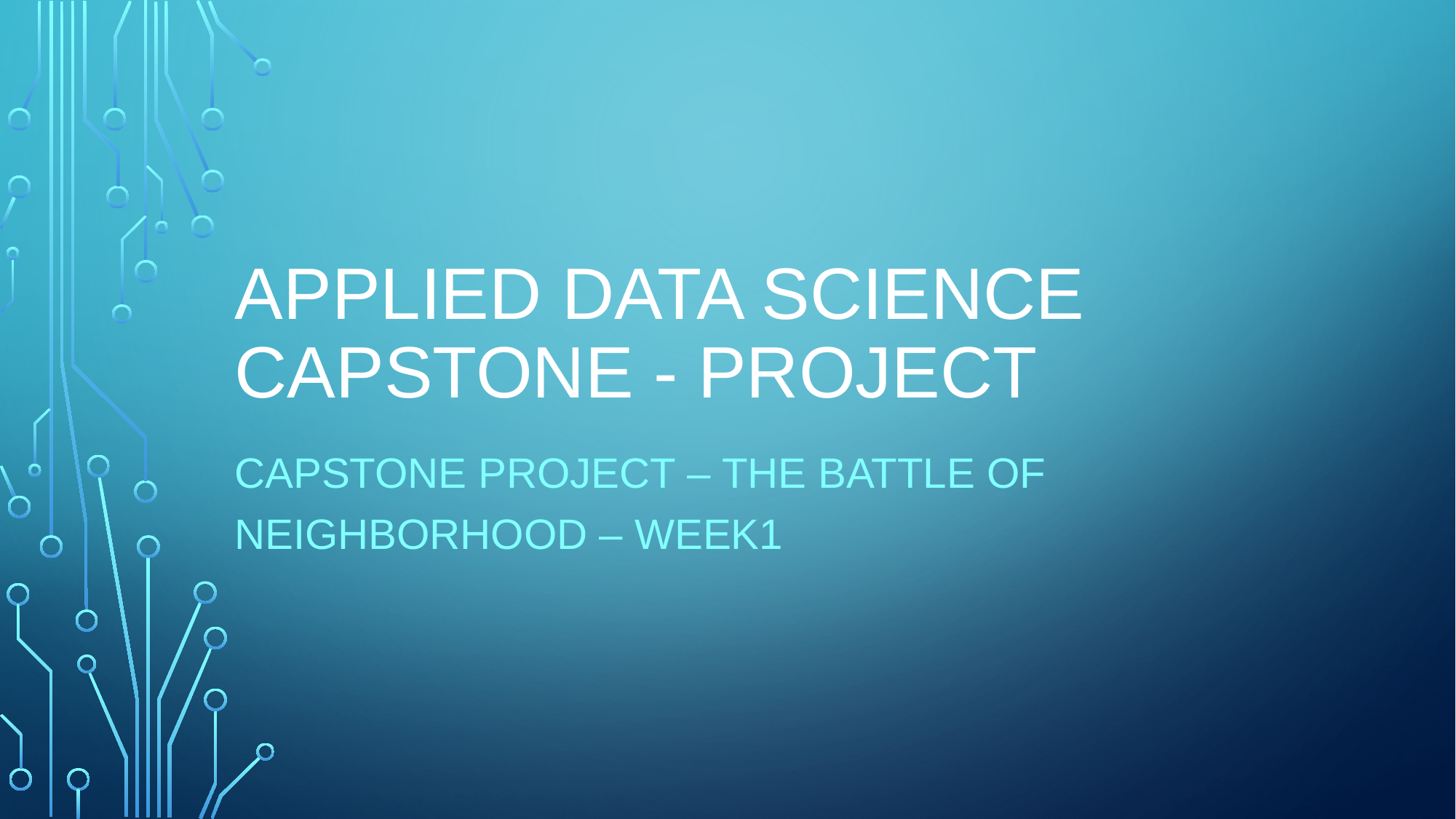

# Applied Data science capstone - project
Capstone project – the battle of neighborhood – week1